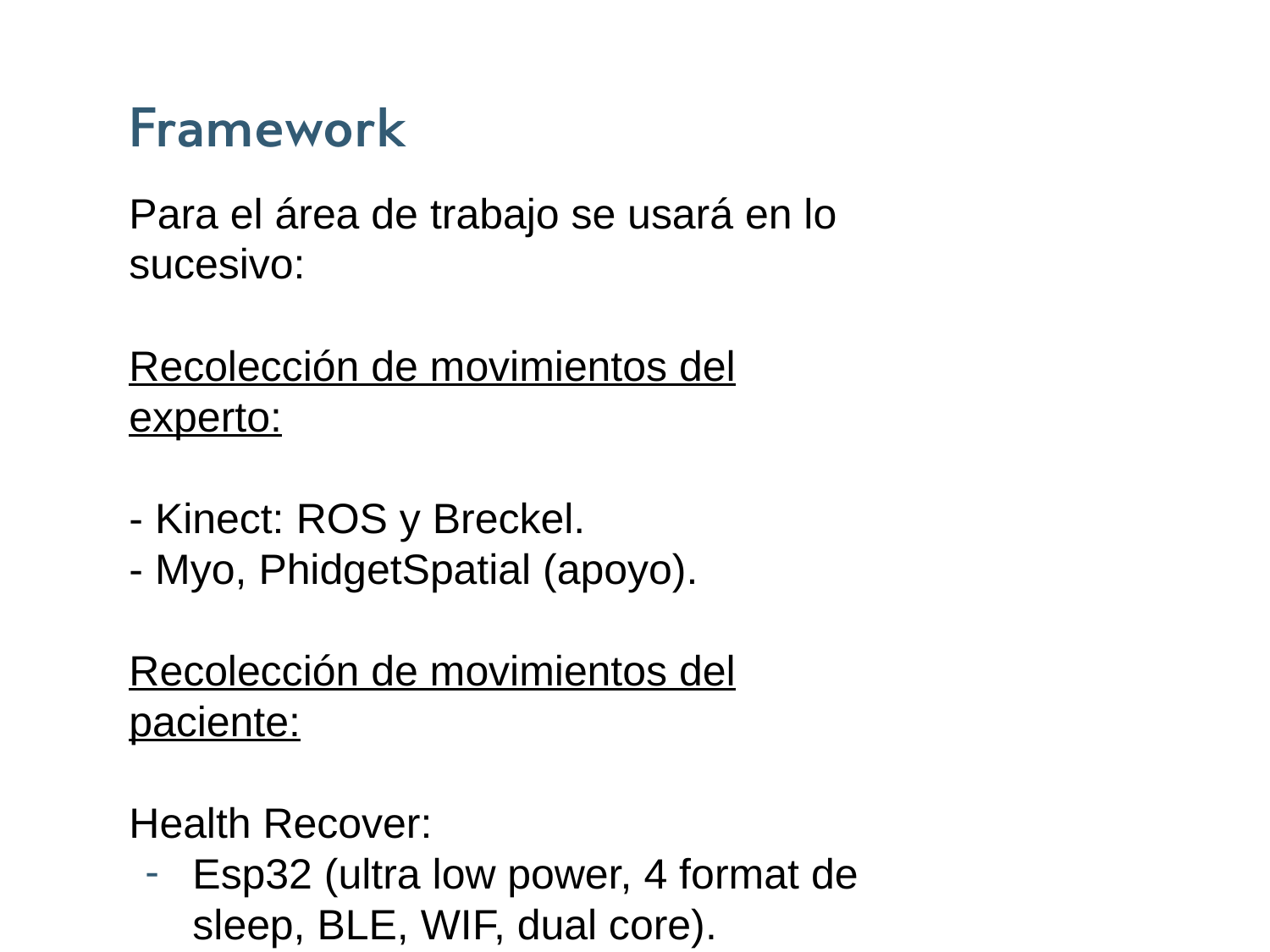

Framework
Para el área de trabajo se usará en lo sucesivo:

Recolección de movimientos del experto:

- Kinect: ROS y Breckel.
- Myo, PhidgetSpatial (apoyo).

Recolección de movimientos del paciente:

Health Recover:
Esp32 (ultra low power, 4 format de sleep, BLE, WIF, dual core).